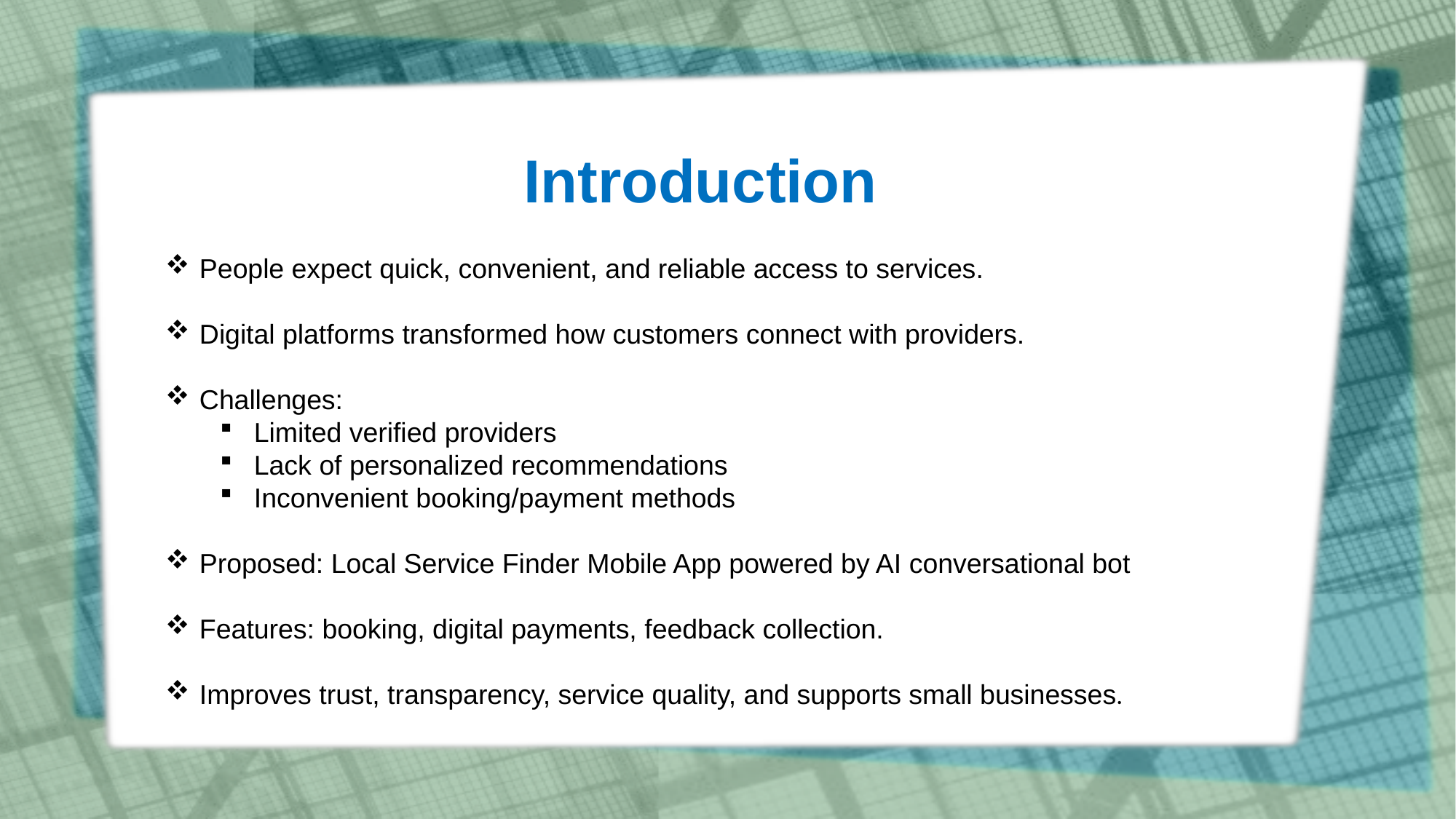

Introduction
People expect quick, convenient, and reliable access to services.

Digital platforms transformed how customers connect with providers.

Challenges:
Limited verified providers
Lack of personalized recommendations
Inconvenient booking/payment methods

Proposed: Local Service Finder Mobile App powered by AI conversational bot

Features: booking, digital payments, feedback collection.

Improves trust, transparency, service quality, and supports small businesses.